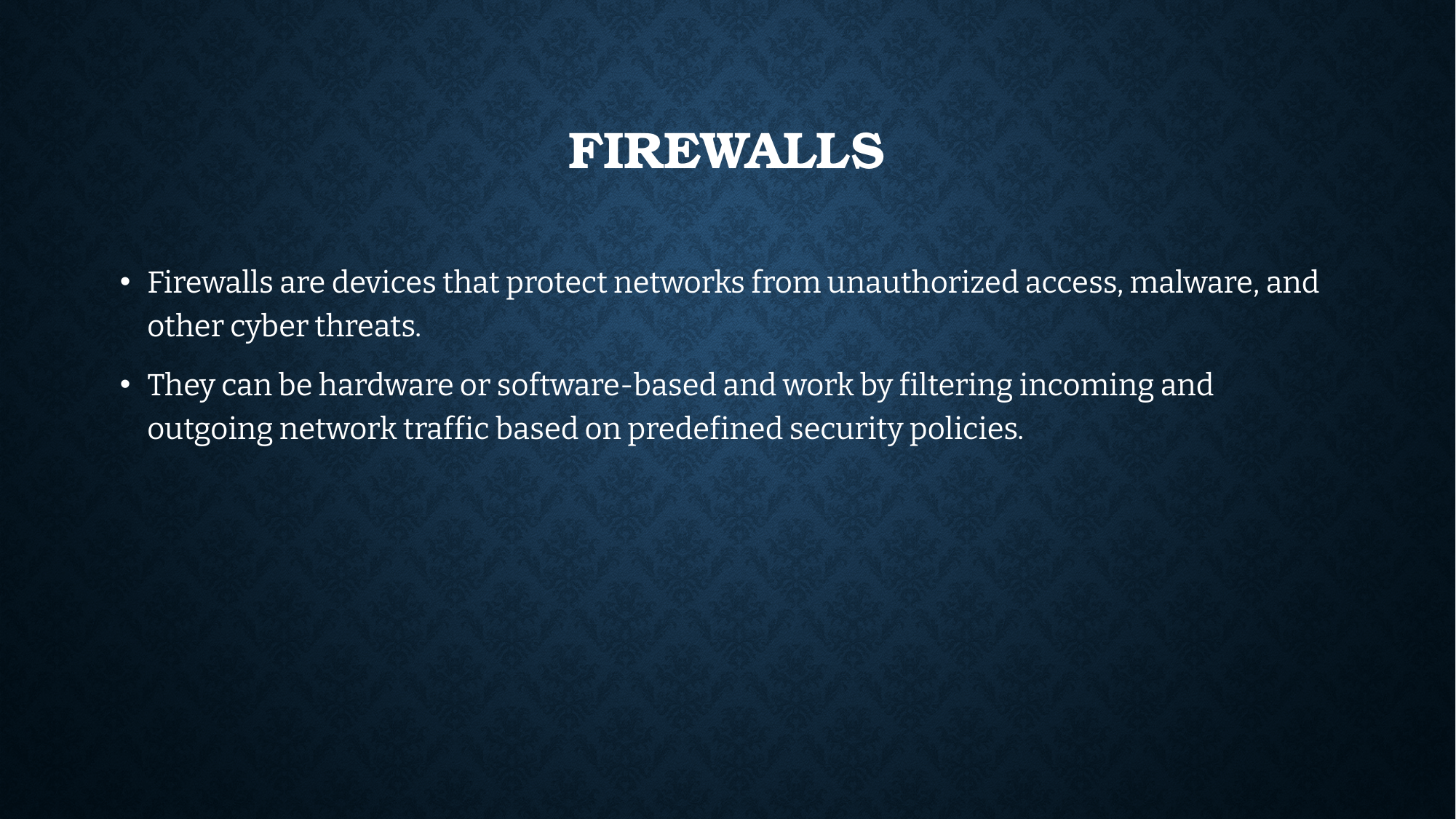

# Firewalls
Firewalls are devices that protect networks from unauthorized access, malware, and other cyber threats.
They can be hardware or software-based and work by filtering incoming and outgoing network traffic based on predefined security policies.